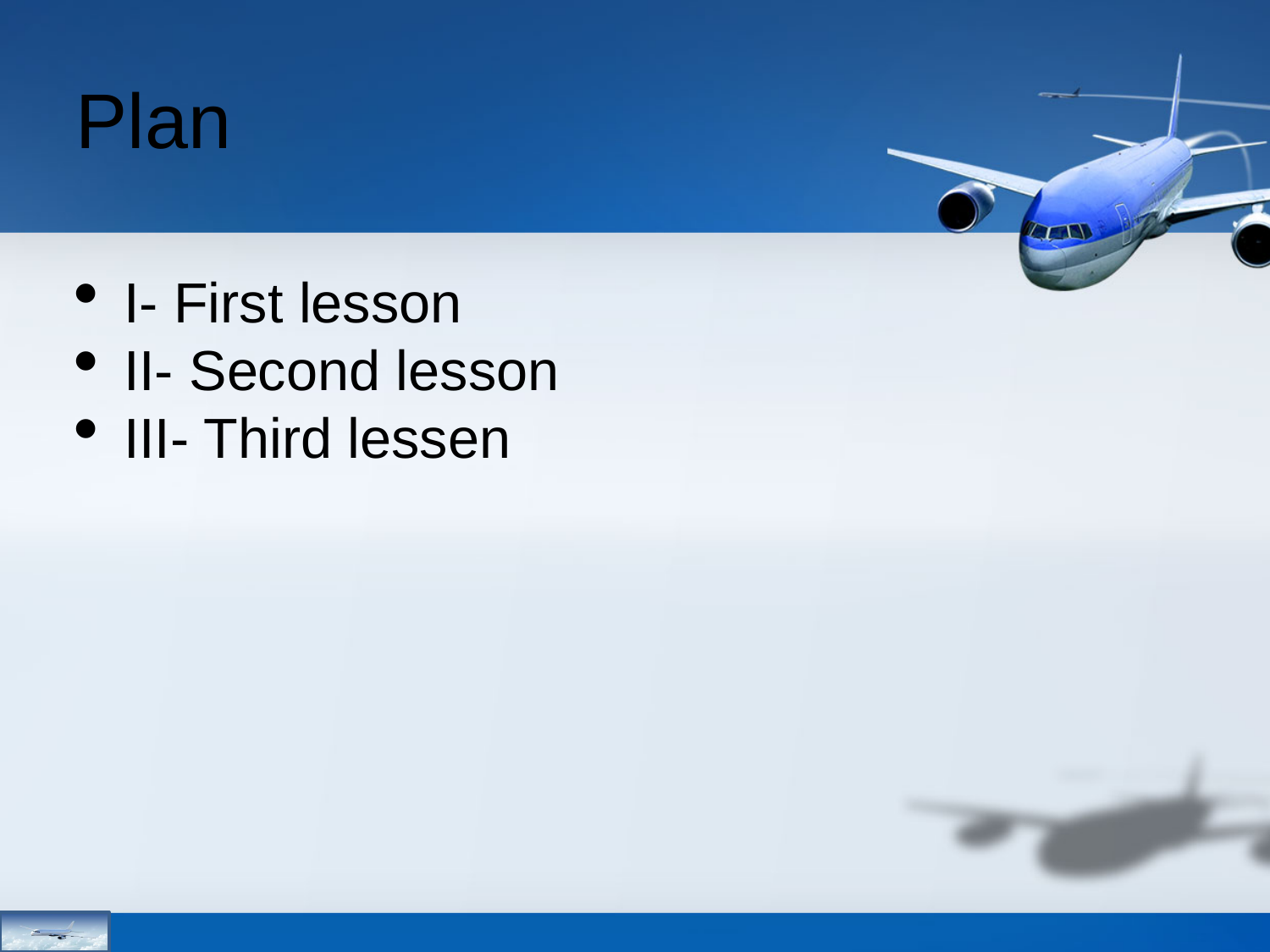

Plan

I- First lesson
II- Second lesson
III- Third lessen